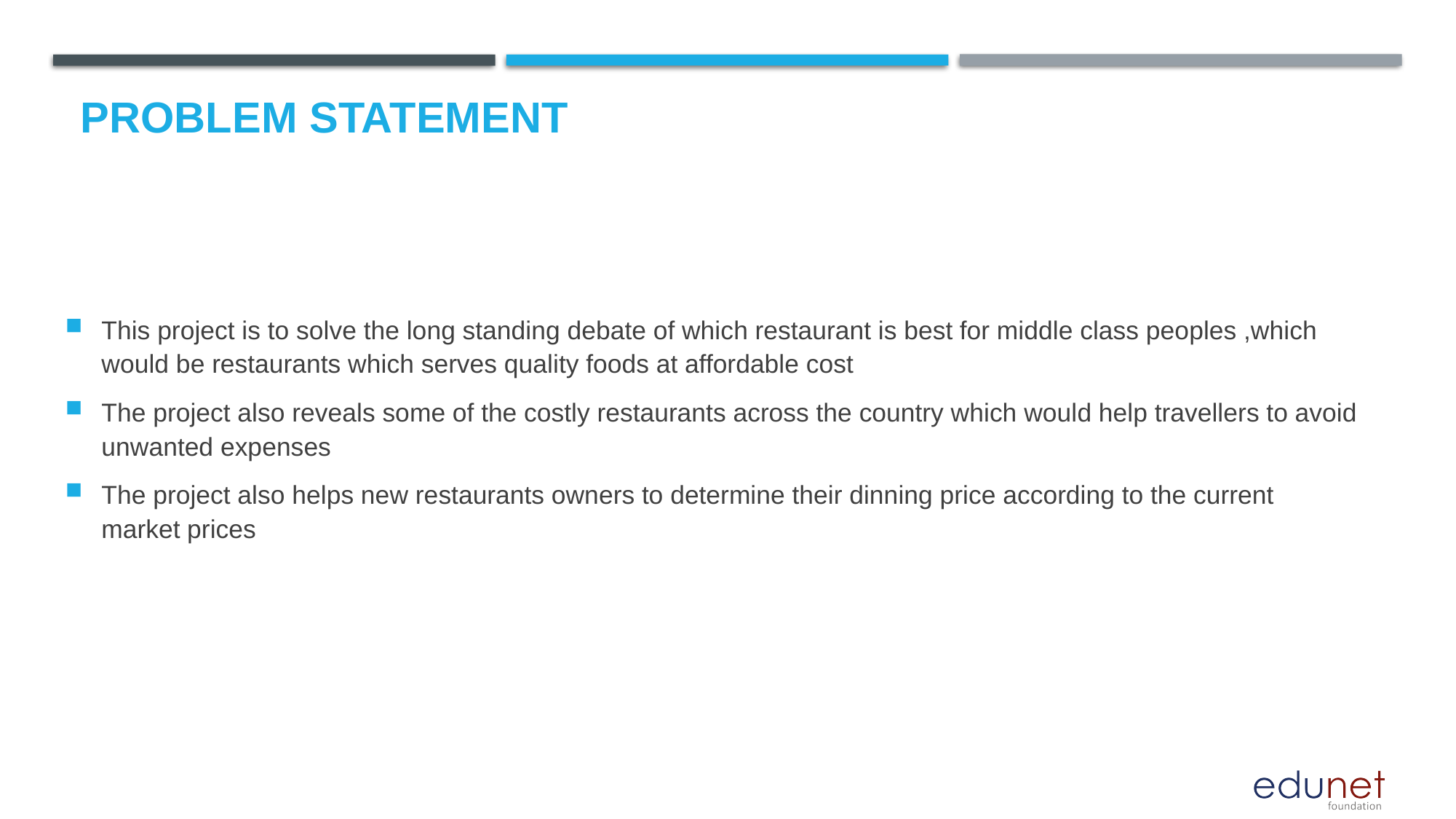

# Problem Statement
This project is to solve the long standing debate of which restaurant is best for middle class peoples ,which would be restaurants which serves quality foods at affordable cost
The project also reveals some of the costly restaurants across the country which would help travellers to avoid unwanted expenses
The project also helps new restaurants owners to determine their dinning price according to the current market prices